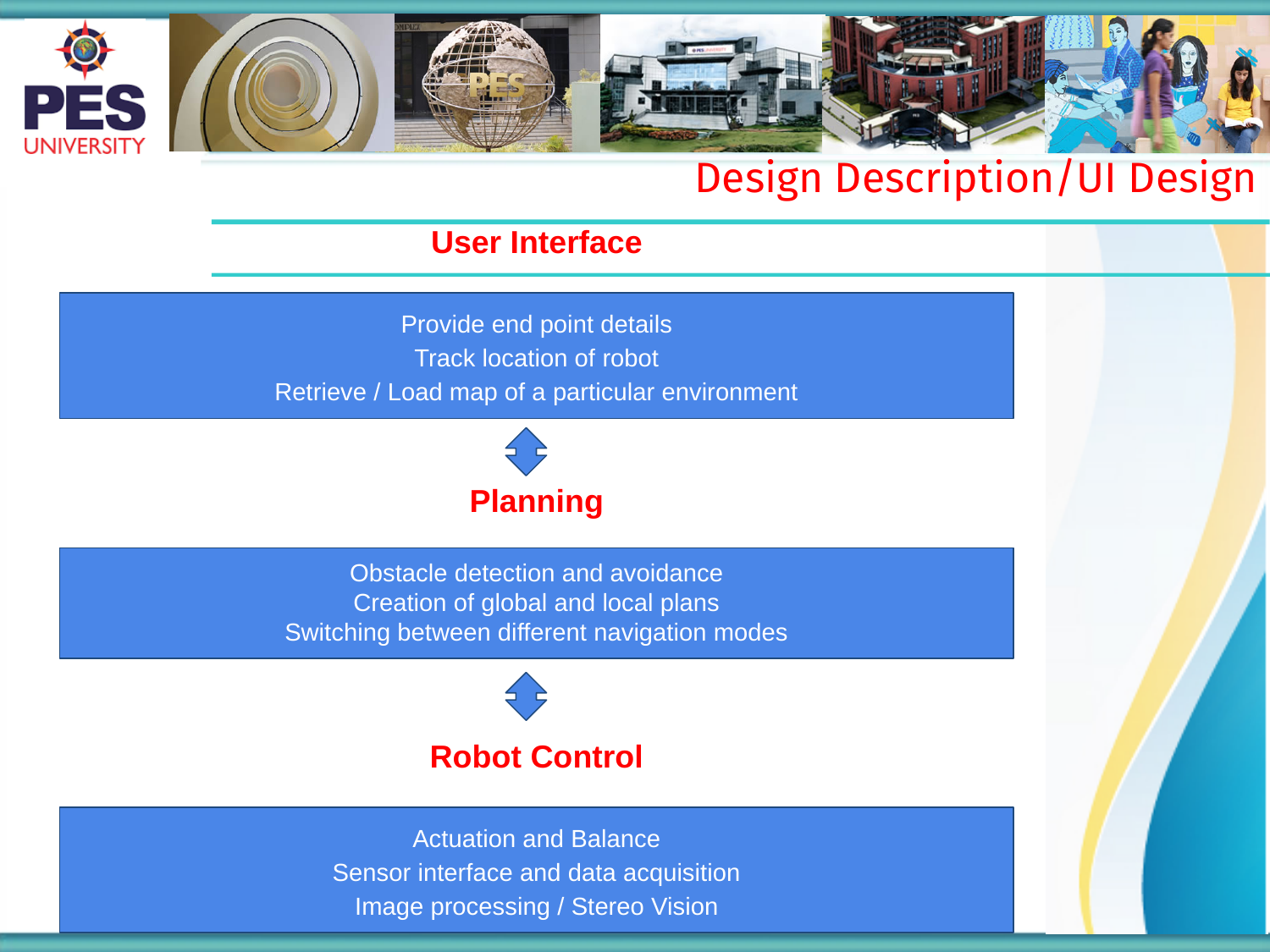

Design Description/UI Design

User Interface

Provide end point details
Track location of robot
Retrieve / Load map of a particular environment

Planning

Obstacle detection and avoidance
Creation of global and local plans
Switching between different navigation modes

Robot Control

Actuation and Balance
Sensor interface and data acquisition
Image processing / Stereo Vision